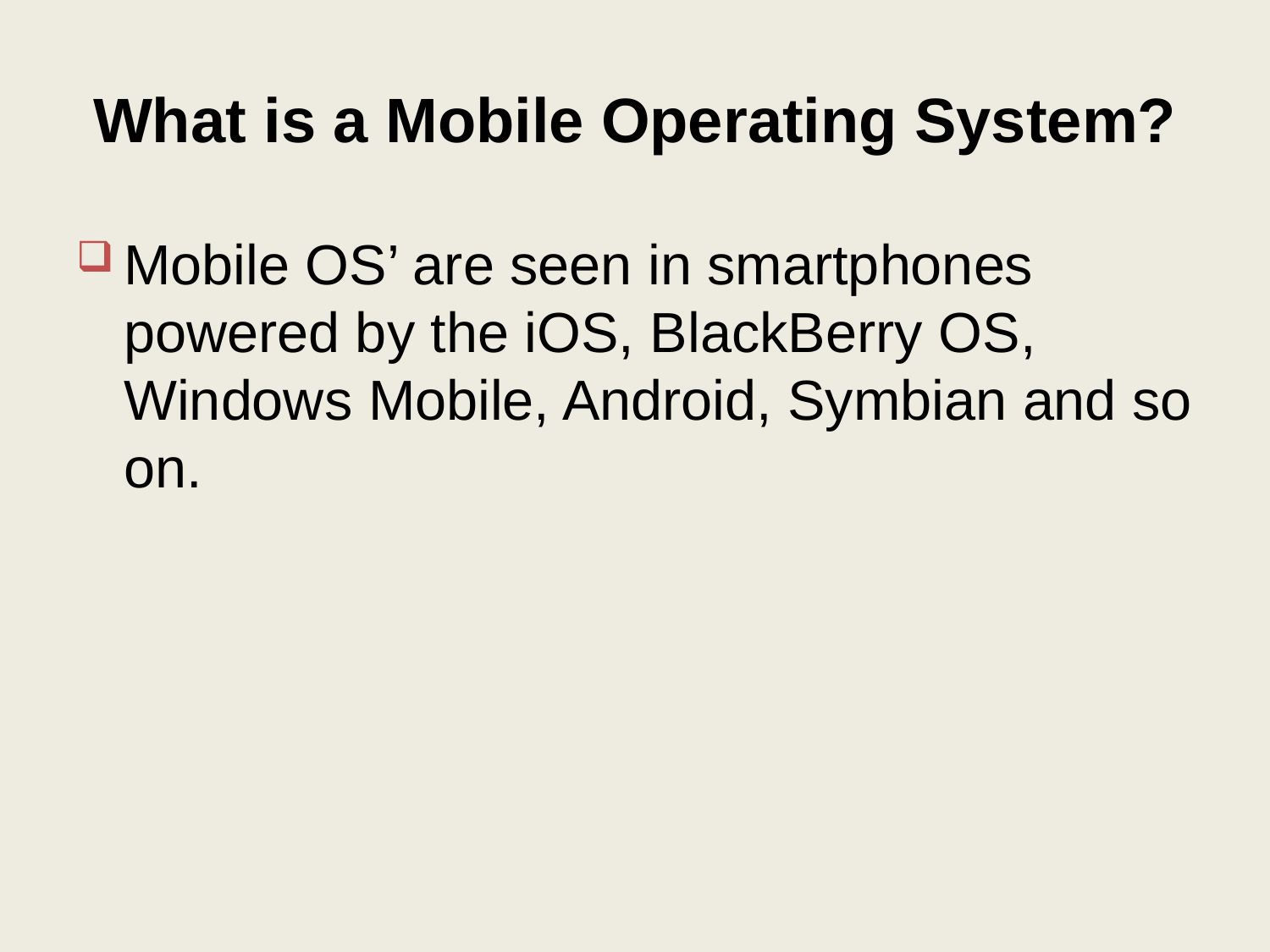

# What is a Mobile Operating System?
Mobile OS’ are seen in smartphones powered by the iOS, BlackBerry OS, Windows Mobile, Android, Symbian and so on.